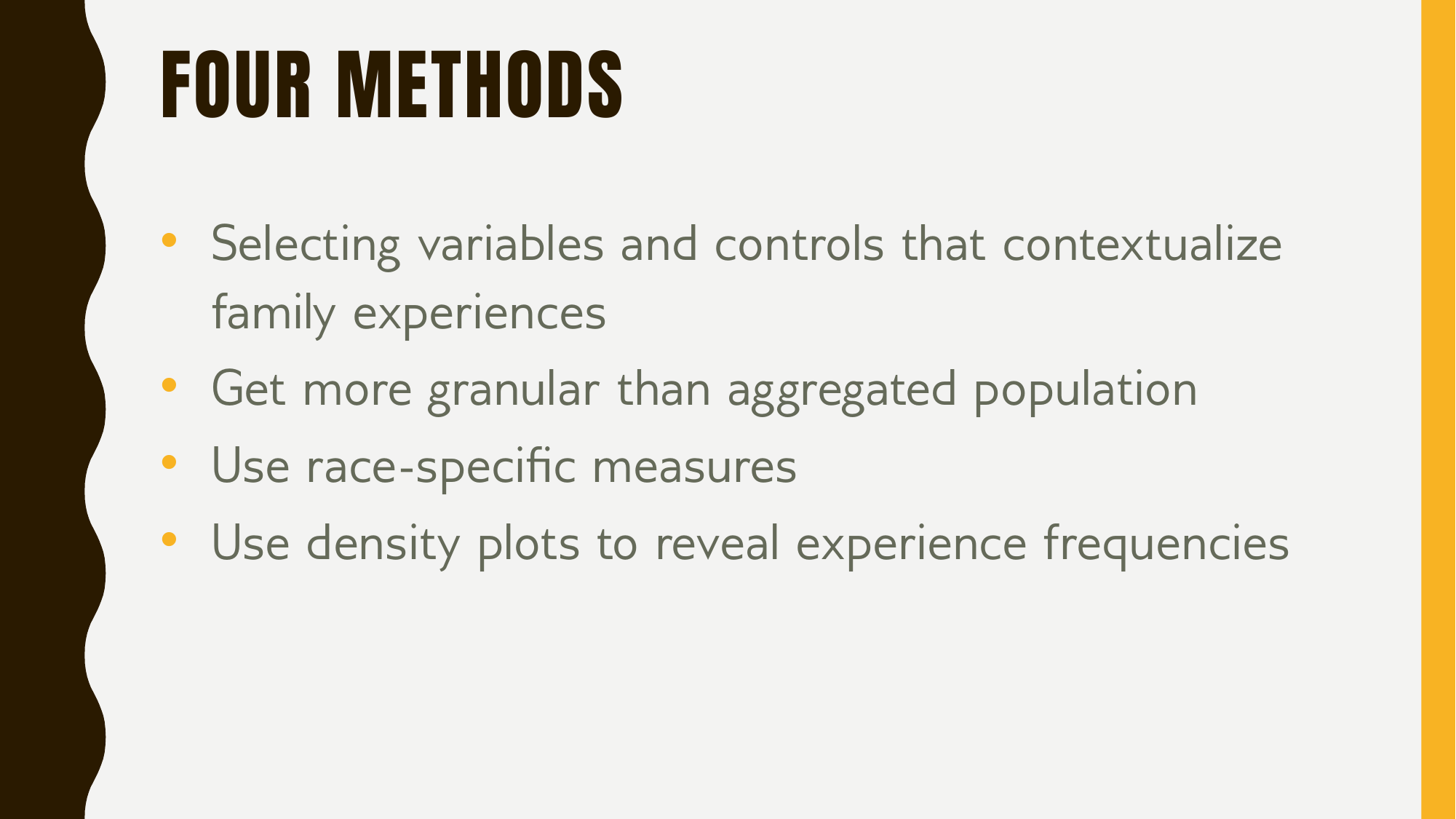

# Four methods
Selecting variables and controls that contextualize
family experiences
Get more granular than aggregated population
Use race-specific measures
Use density plots to reveal experience frequencies